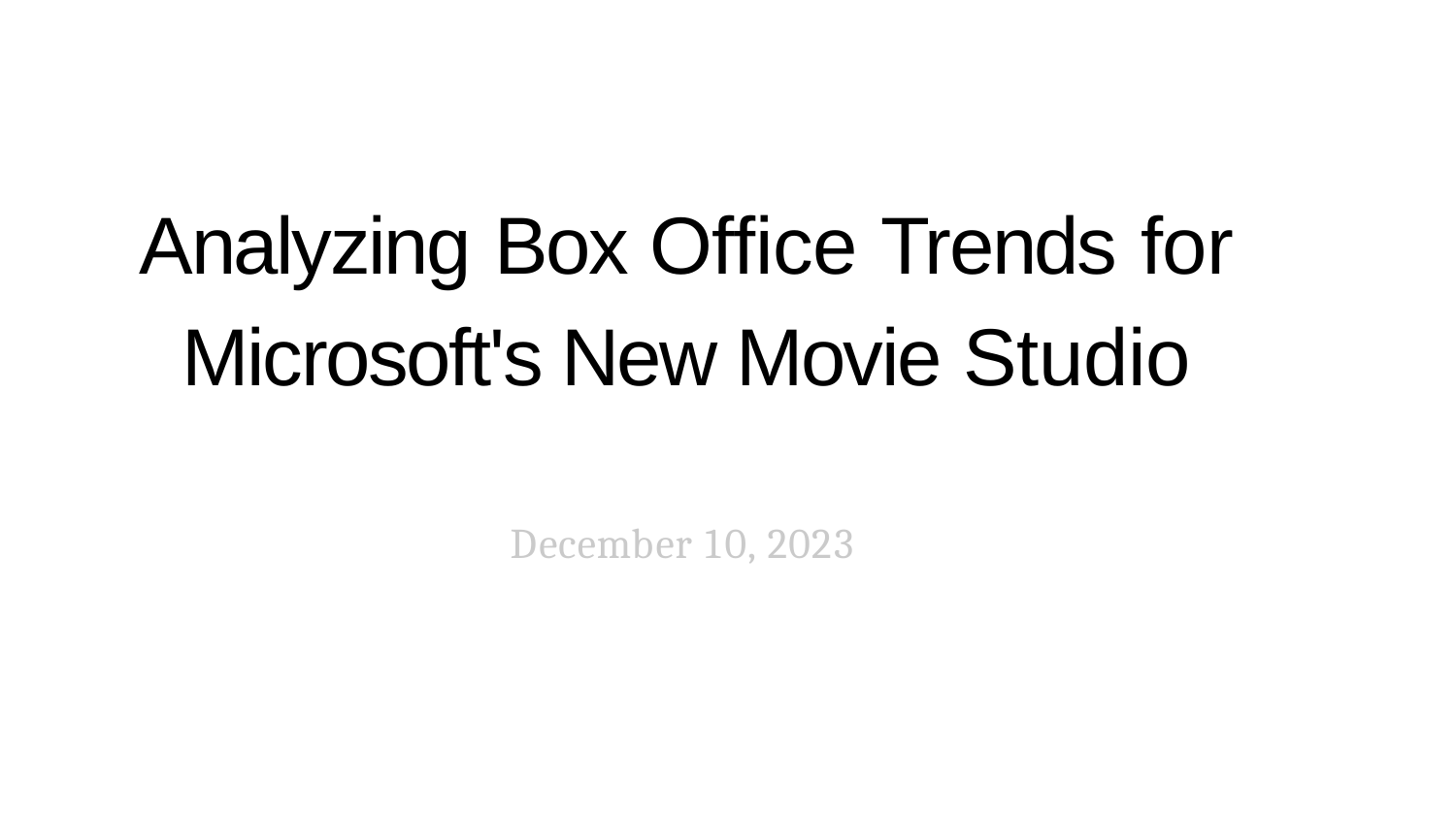

# Analyzing Box Office Trends for Microsoft's New Movie Studio
December 10, 2023